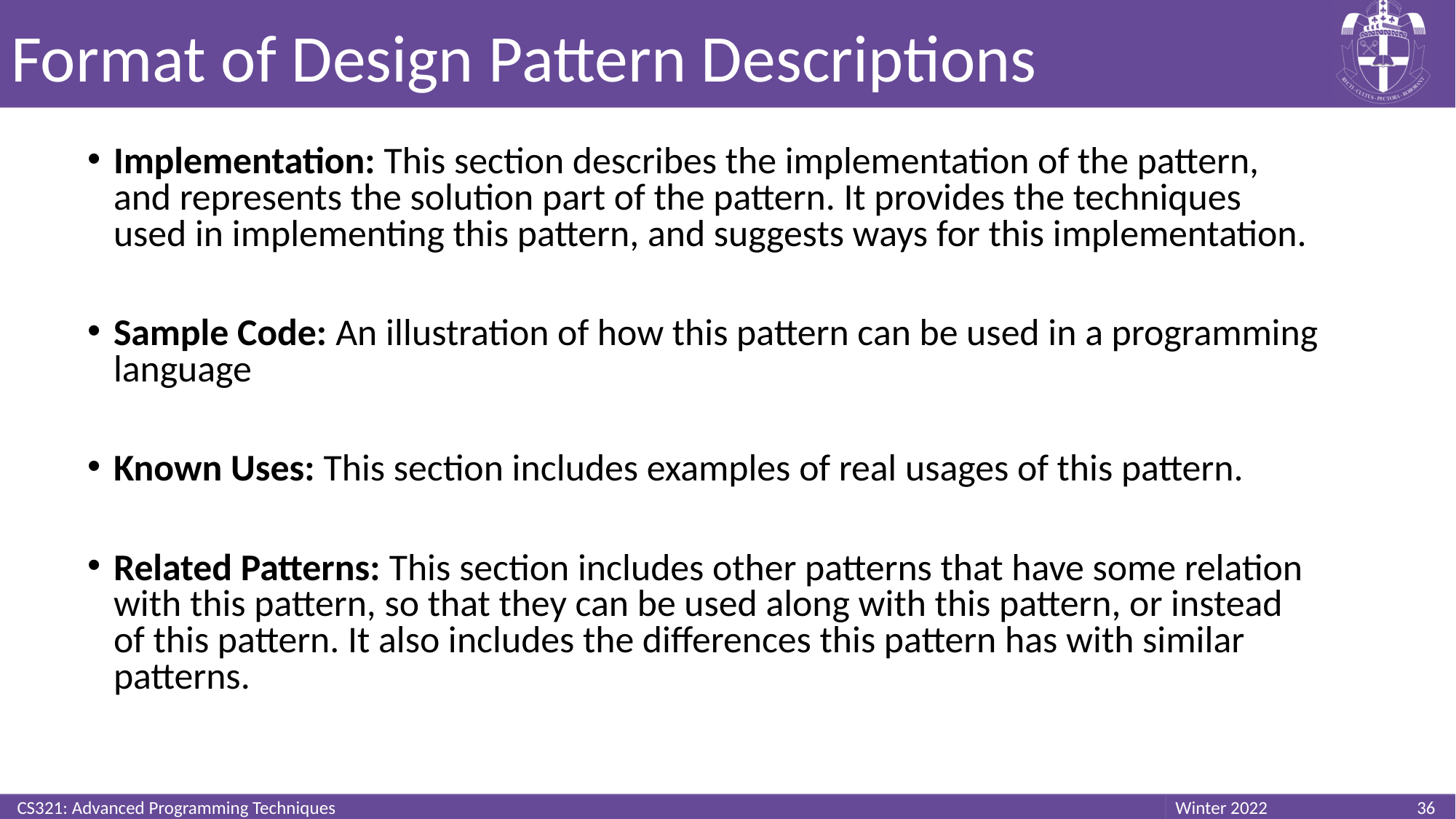

# Format of Design Pattern Descriptions
Implementation: This section describes the implementation of the pattern, and represents the solution part of the pattern. It provides the techniques used in implementing this pattern, and suggests ways for this implementation.

Sample Code: An illustration of how this pattern can be used in a programming language

Known Uses: This section includes examples of real usages of this pattern.

Related Patterns: This section includes other patterns that have some relation with this pattern, so that they can be used along with this pattern, or instead of this pattern. It also includes the differences this pattern has with similar patterns.
CS321: Advanced Programming Techniques
36
Winter 2022